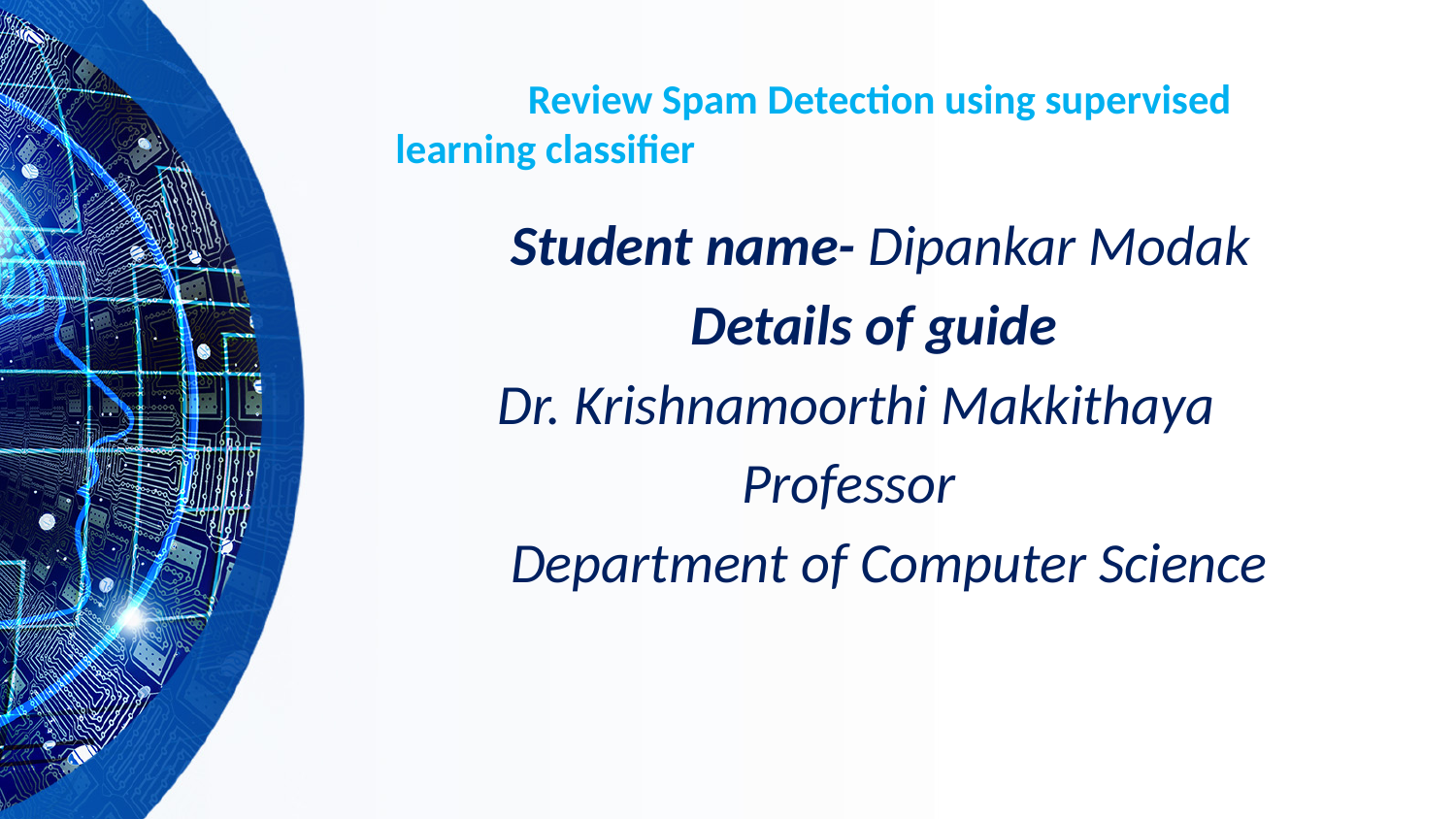

# Review Spam Detection using supervised learning classifier
         Student name- Dipankar Modak
                       Details of guide
        Dr. Krishnamoorthi Makkithaya
                           Professor
         Department of Computer Science